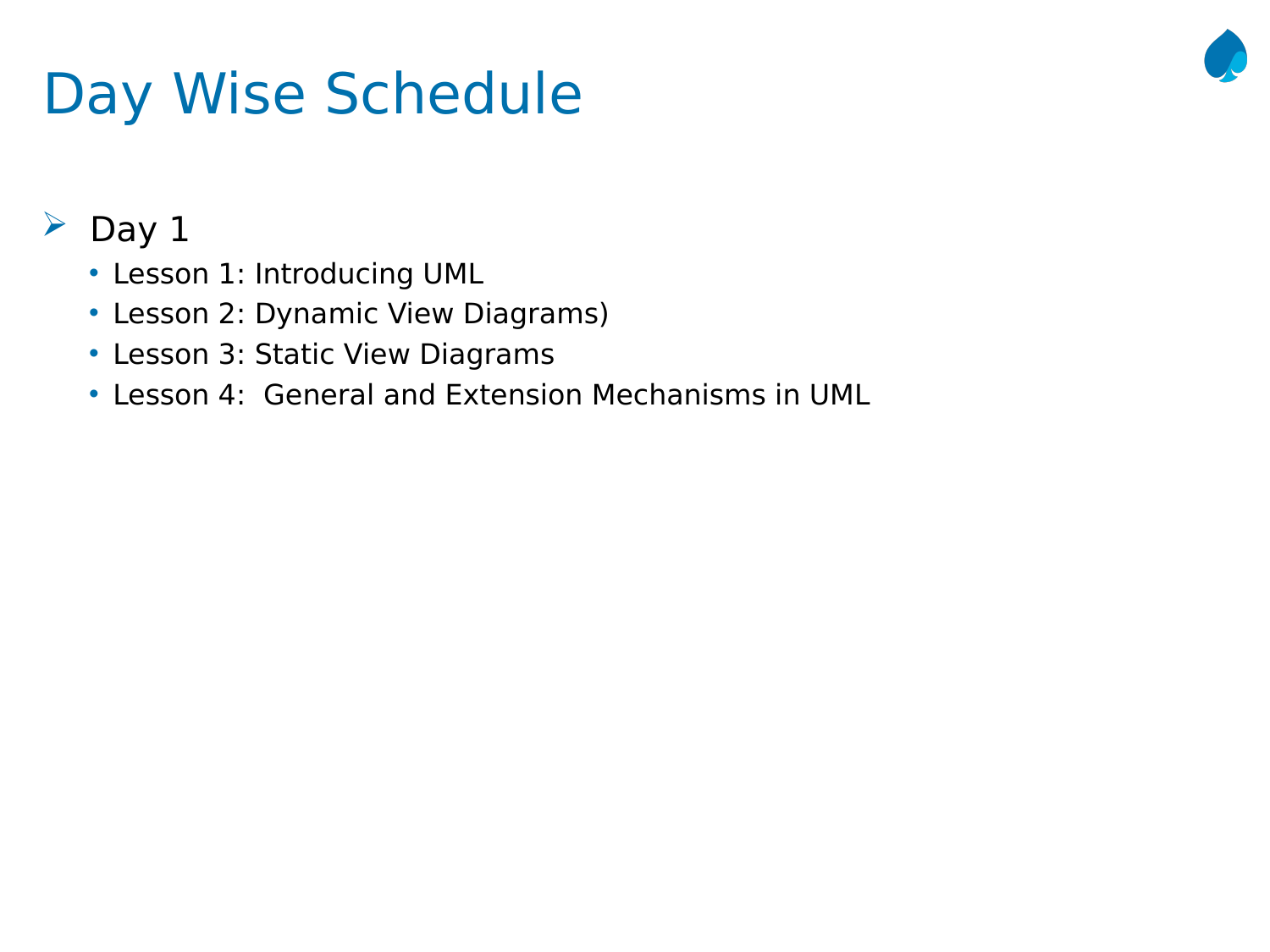

# Day Wise Schedule
Day 1
Lesson 1: Introducing UML
Lesson 2: Dynamic View Diagrams)
Lesson 3: Static View Diagrams
Lesson 4:  General and Extension Mechanisms in UML